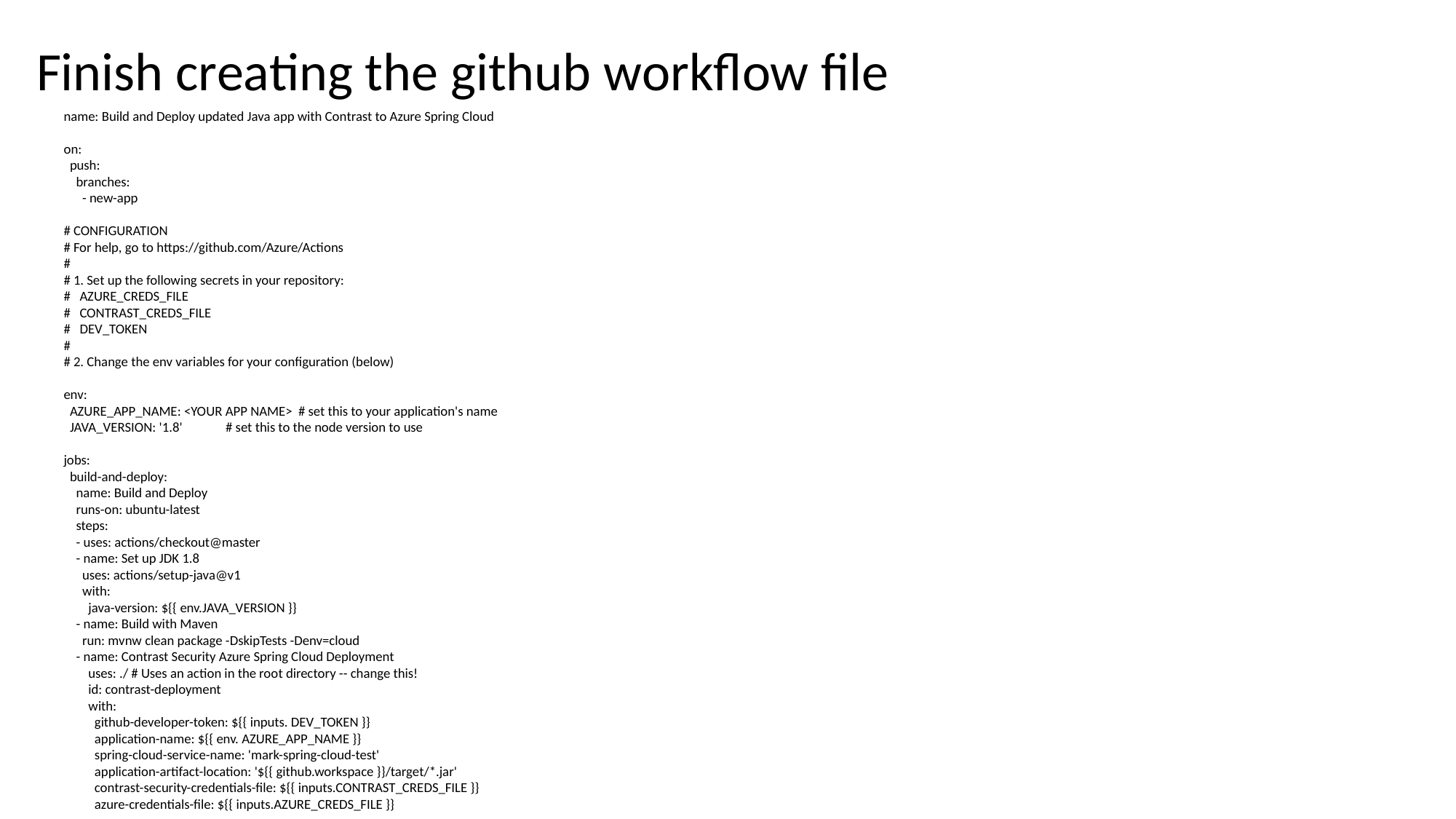

# Finish creating the github workflow file
name: Build and Deploy updated Java app with Contrast to Azure Spring Cloud

on:
  push:
    branches:
      - new-app

# CONFIGURATION
# For help, go to https://github.com/Azure/Actions
#
# 1. Set up the following secrets in your repository:
#   AZURE_CREDS_FILE
#   CONTRAST_CREDS_FILE
#   DEV_TOKEN
#
# 2. Change the env variables for your configuration (below)

env:
  AZURE_APP_NAME: <YOUR APP NAME>  # set this to your application's name
  JAVA_VERSION: '1.8'              # set this to the node version to use

jobs:
  build-and-deploy:
    name: Build and Deploy
    runs-on: ubuntu-latest
    steps:
    - uses: actions/checkout@master
    - name: Set up JDK 1.8
      uses: actions/setup-java@v1
      with:
        java-version: ${{ env.JAVA_VERSION }}
    - name: Build with Maven
      run: mvnw clean package -DskipTests -Denv=cloud
    - name: Contrast Security Azure Spring Cloud Deployment
        uses: ./ # Uses an action in the root directory -- change this!
        id: contrast-deployment
        with:
          github-developer-token: ${{ inputs. DEV_TOKEN }}
          application-name: ${{ env. AZURE_APP_NAME }}
          spring-cloud-service-name: 'mark-spring-cloud-test'
          application-artifact-location: '${{ github.workspace }}/target/*.jar'
          contrast-security-credentials-file: ${{ inputs.CONTRAST_CREDS_FILE }}
          azure-credentials-file: ${{ inputs.AZURE_CREDS_FILE }}